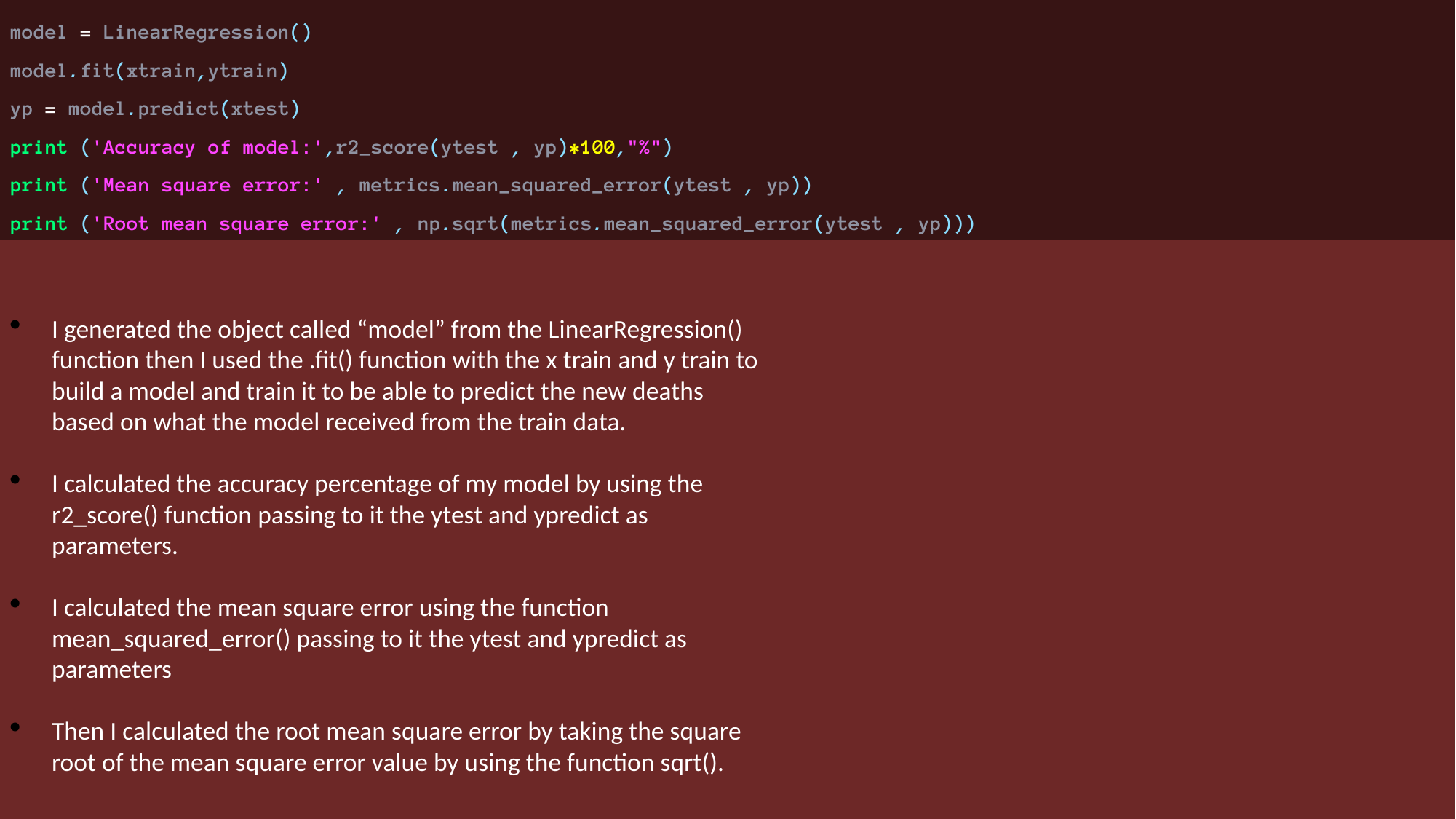

model = LinearRegression()
model.fit(xtrain,ytrain)
yp = model.predict(xtest)
print ('Accuracy of model:',r2_score(ytest , yp)*100,"%")
print ('Mean square error:' , metrics.mean_squared_error(ytest , yp))
print ('Root mean square error:' , np.sqrt(metrics.mean_squared_error(ytest , yp)))
I generated the object called “model” from the LinearRegression() function then I used the .fit() function with the x train and y train to build a model and train it to be able to predict the new deaths based on what the model received from the train data.

I calculated the accuracy percentage of my model by using the r2_score() function passing to it the ytest and ypredict as parameters.

I calculated the mean square error using the function mean_squared_error() passing to it the ytest and ypredict as parameters

Then I calculated the root mean square error by taking the square root of the mean square error value by using the function sqrt().